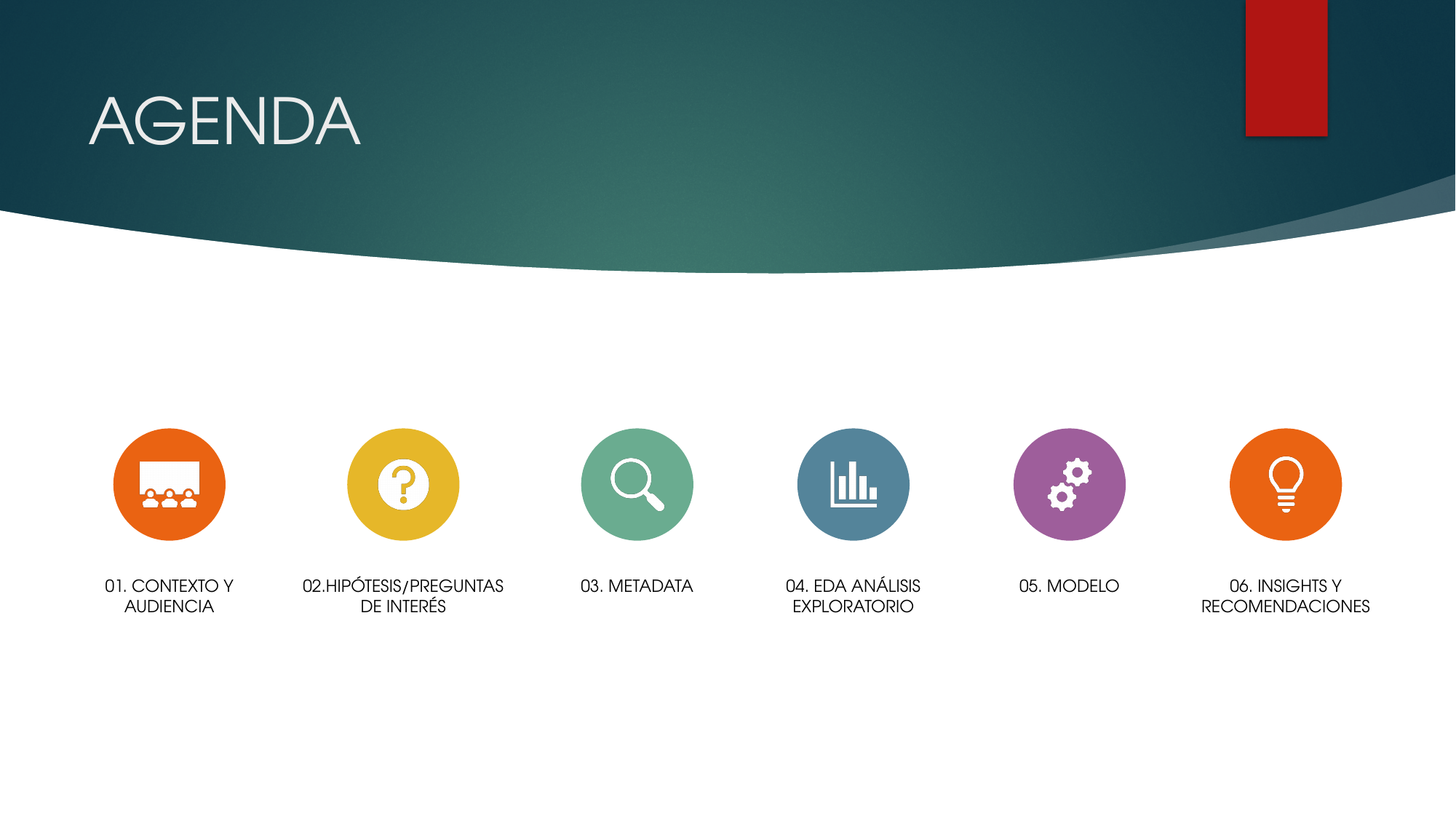

AGENDA

01. Contexto y Audiencia
02.Hipótesis/Preguntas de Interés
03. Metadata
04. EDA Análisis Exploratorio
05. Modelo
06. Insights y Recomendaciones